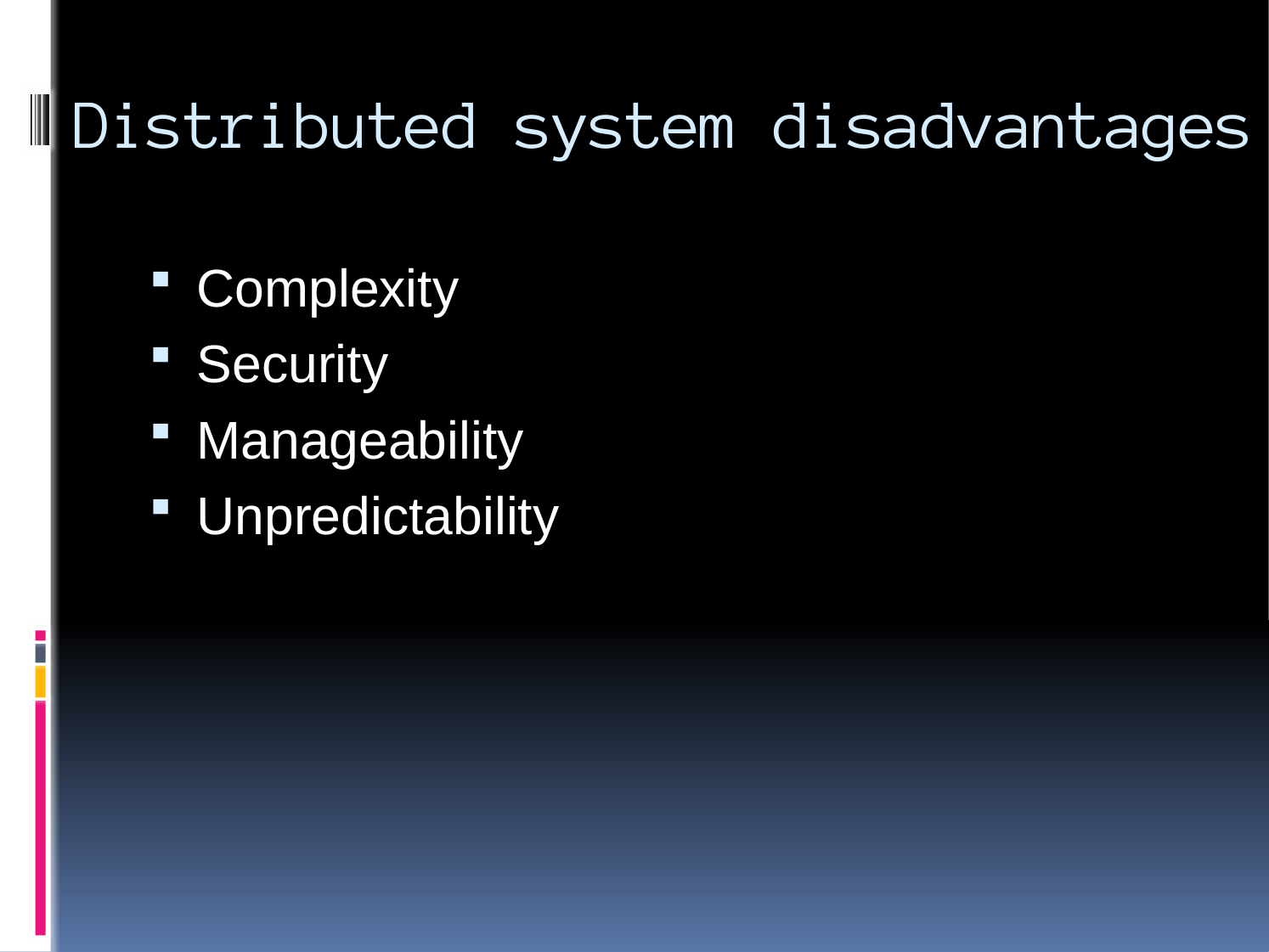

# Distributed system disadvantages
Complexity
Security
Manageability
Unpredictability